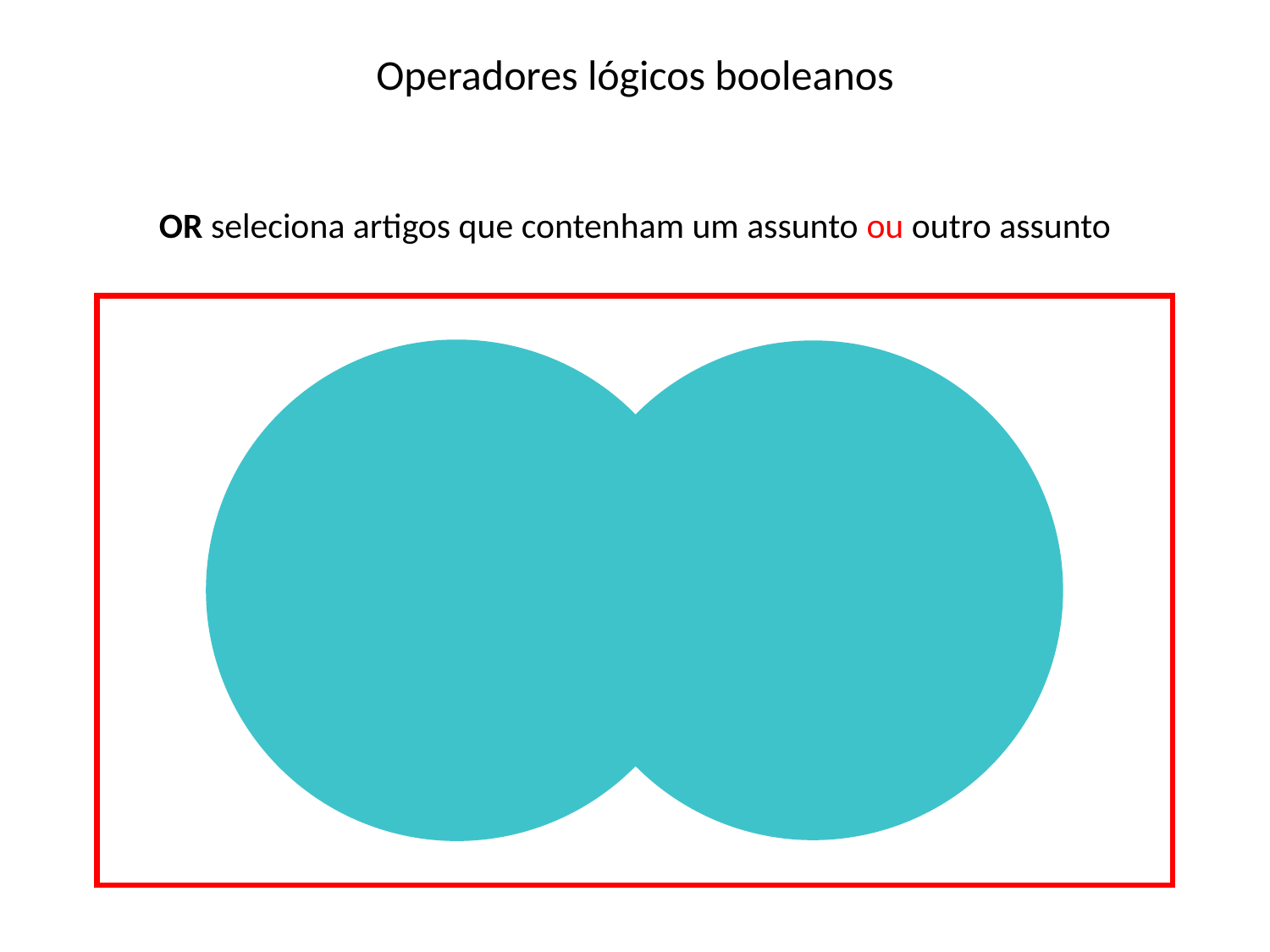

Operadores lógicos booleanos
OR seleciona artigos que contenham um assunto ou outro assunto